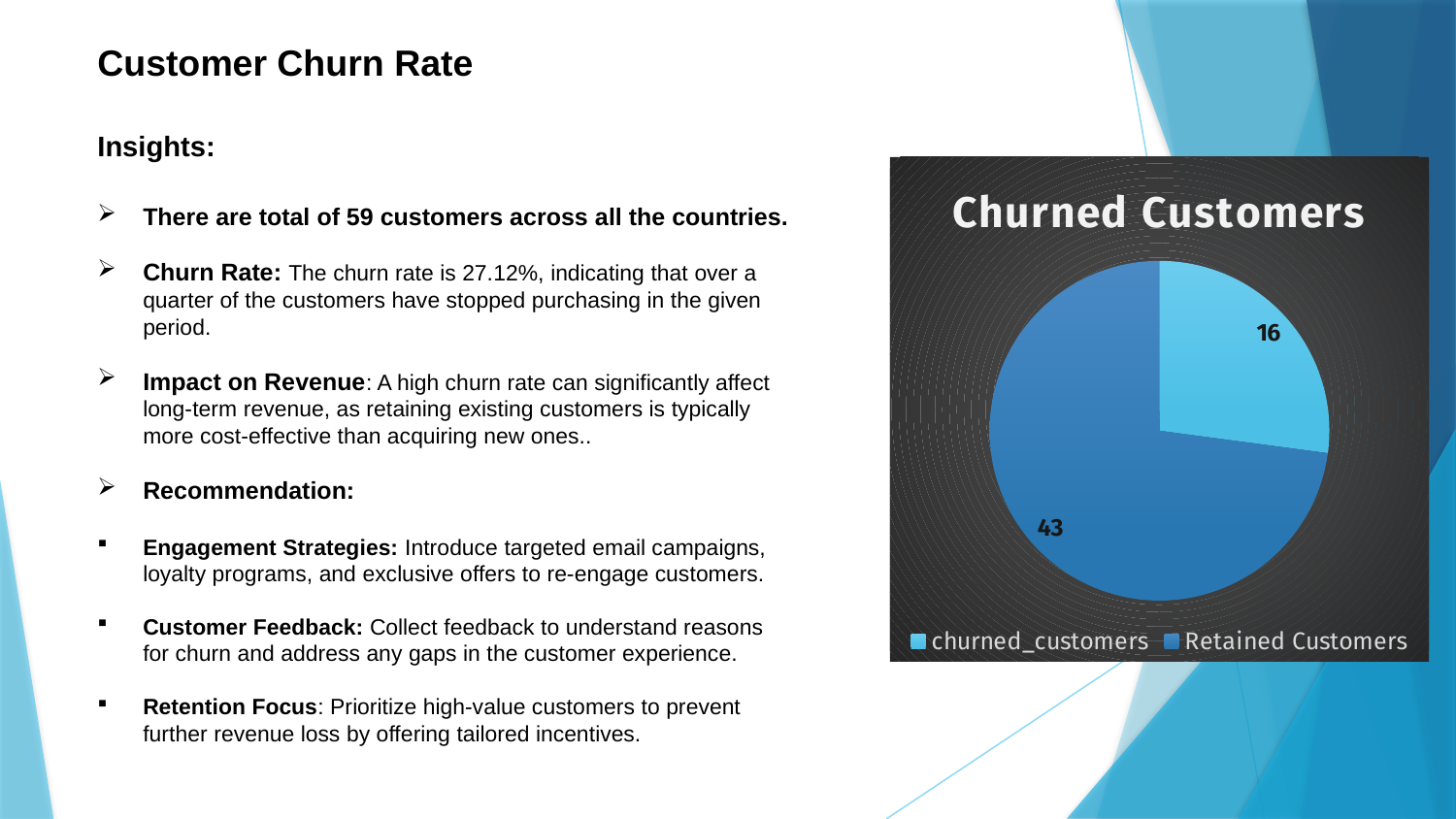

Customer Churn Rate
Insights:

There are total of 59 customers across all the countries.

Churn Rate: The churn rate is 27.12%, indicating that over a quarter of the customers have stopped purchasing in the given period.

Impact on Revenue: A high churn rate can significantly affect long-term revenue, as retaining existing customers is typically more cost-effective than acquiring new ones..

Recommendation:

Engagement Strategies: Introduce targeted email campaigns, loyalty programs, and exclusive offers to re-engage customers.

Customer Feedback: Collect feedback to understand reasons for churn and address any gaps in the customer experience.

Retention Focus: Prioritize high-value customers to prevent further revenue loss by offering tailored incentives.

### Chart: Churned Customers

| Category |  |
|---|---|
| churned_customers | 16.0 |
| Retained Customers | 43.0 |